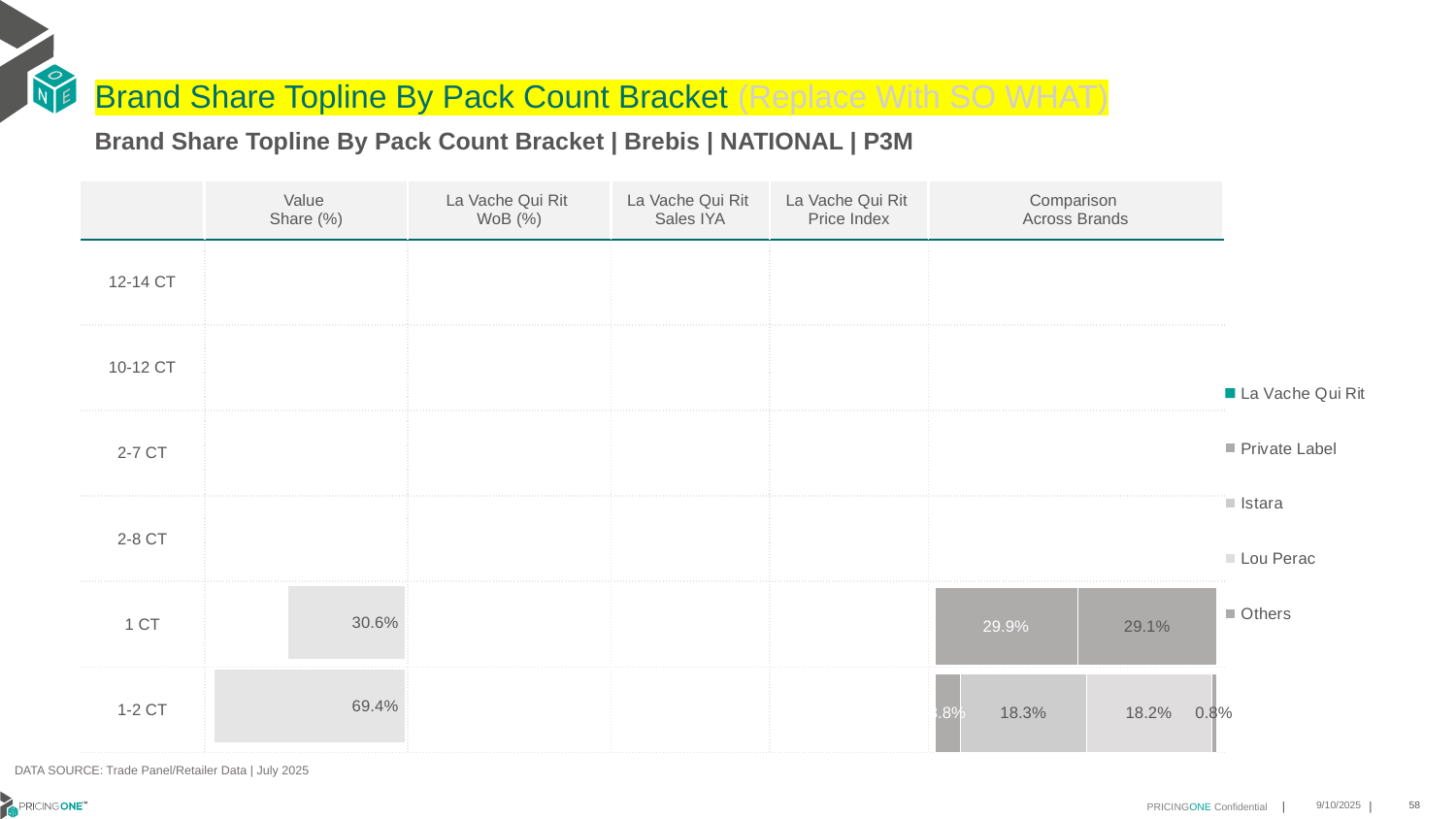

# Brand Share Topline By Pack Count Bracket (Replace With SO WHAT)
Brand Share Topline By Pack Count Bracket | Brebis | NATIONAL | P3M
|  | Value Share (%) | La Vache Qui Rit WoB (%) | La Vache Qui Rit Sales IYA | La Vache Qui Rit Price Index | Comparison Across Brands |
| --- | --- | --- | --- | --- | --- |
| 12-14 CT |  |  |  |  |  |
| 10-12 CT |  |  |  |  |  |
| 2-7 CT |  |  |  |  |  |
| 2-8 CT |  |  |  |  |  |
| 1 CT |  |  |  |  |  |
| 1-2 CT |  |  |  |  |  |

### Chart

| Category | La Vache Qui Rit | Private Label | Istara | Lou Perac | Others |
|---|---|---|---|---|---|
| 12-14 CT | None | None | None | None | None |
| 10-12 CT | None | None | None | None | None |
| 2-7 CT | None | None | None | None | None |
| 2-8 CT | None | None | None | None | None |
| 1 CT | None | 0.29872647507392613 | None | None | 0.29070744690142086 |
| 1-2 CT | None | 0.037680605626336655 | 0.18299813141045834 | 0.18232581893816777 | 0.007561522049690234 |

### Chart

| Category | Value Share |
|---|---|
|  | None |

### Chart

| Category | Brand WoB % |
|---|---|
|  | None |
DATA SOURCE: Trade Panel/Retailer Data | July 2025

9/10/2025
58